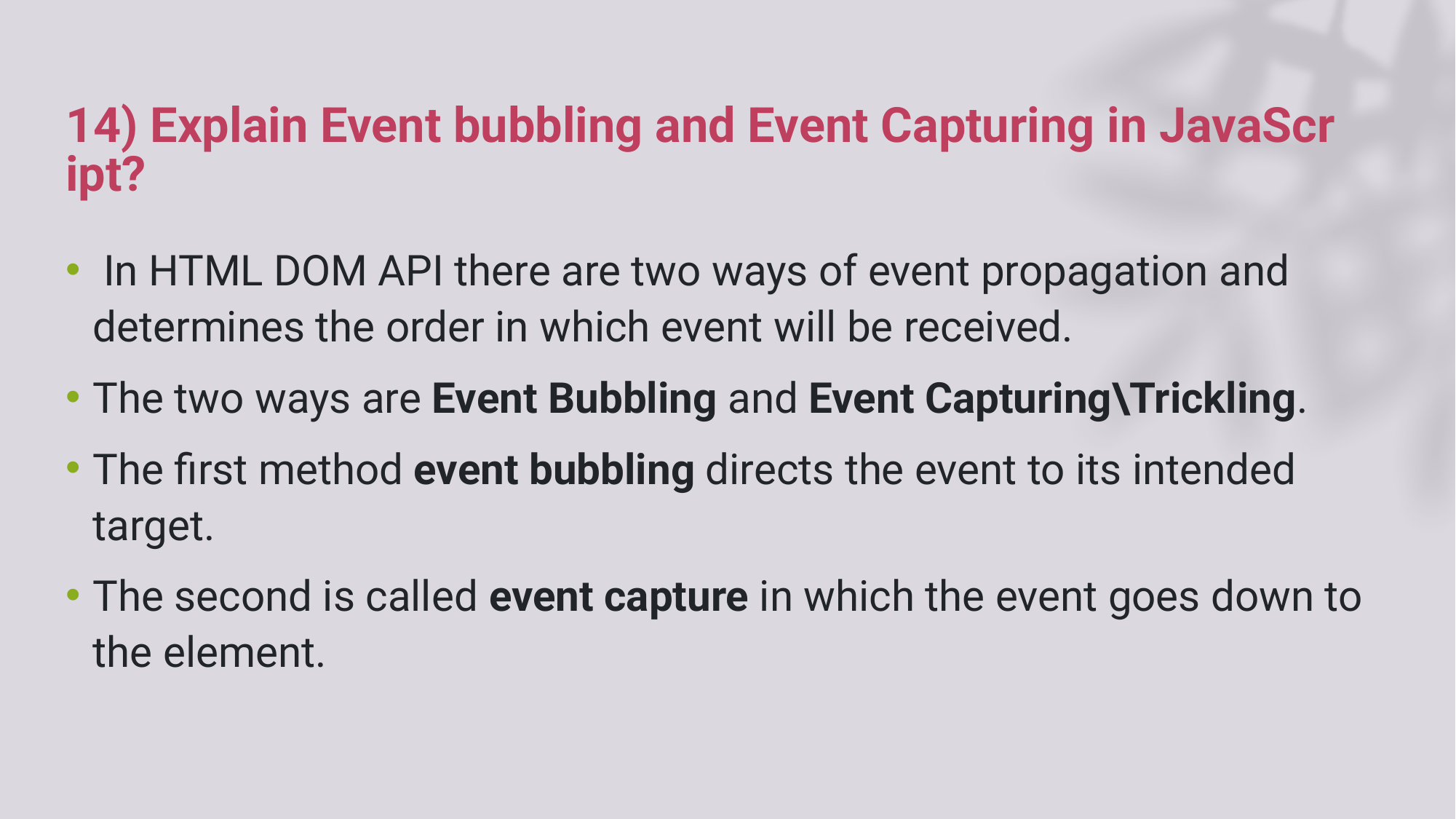

# 14) Explain Event bubbling and Event Capturing in JavaScript?
 In HTML DOM API there are two ways of event propagation and determines the order in which event will be received.
The two ways are Event Bubbling and Event Capturing\Trickling.
The first method event bubbling directs the event to its intended target.
The second is called event capture in which the event goes down to the element.